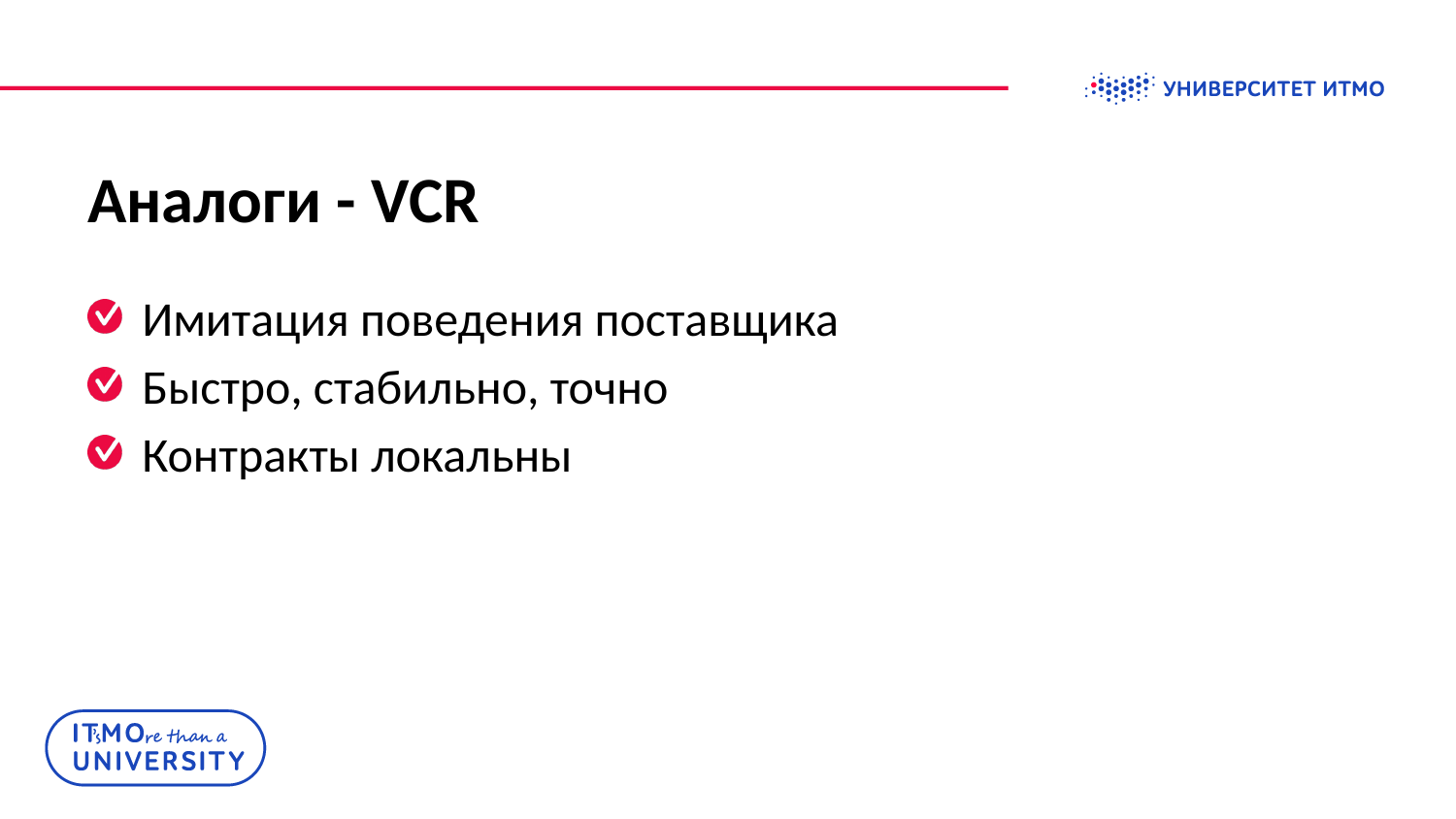

Колонтитул
# Аналоги - VCR
Имитация поведения поставщика
Быстро, стабильно, точно
Контракты локальны